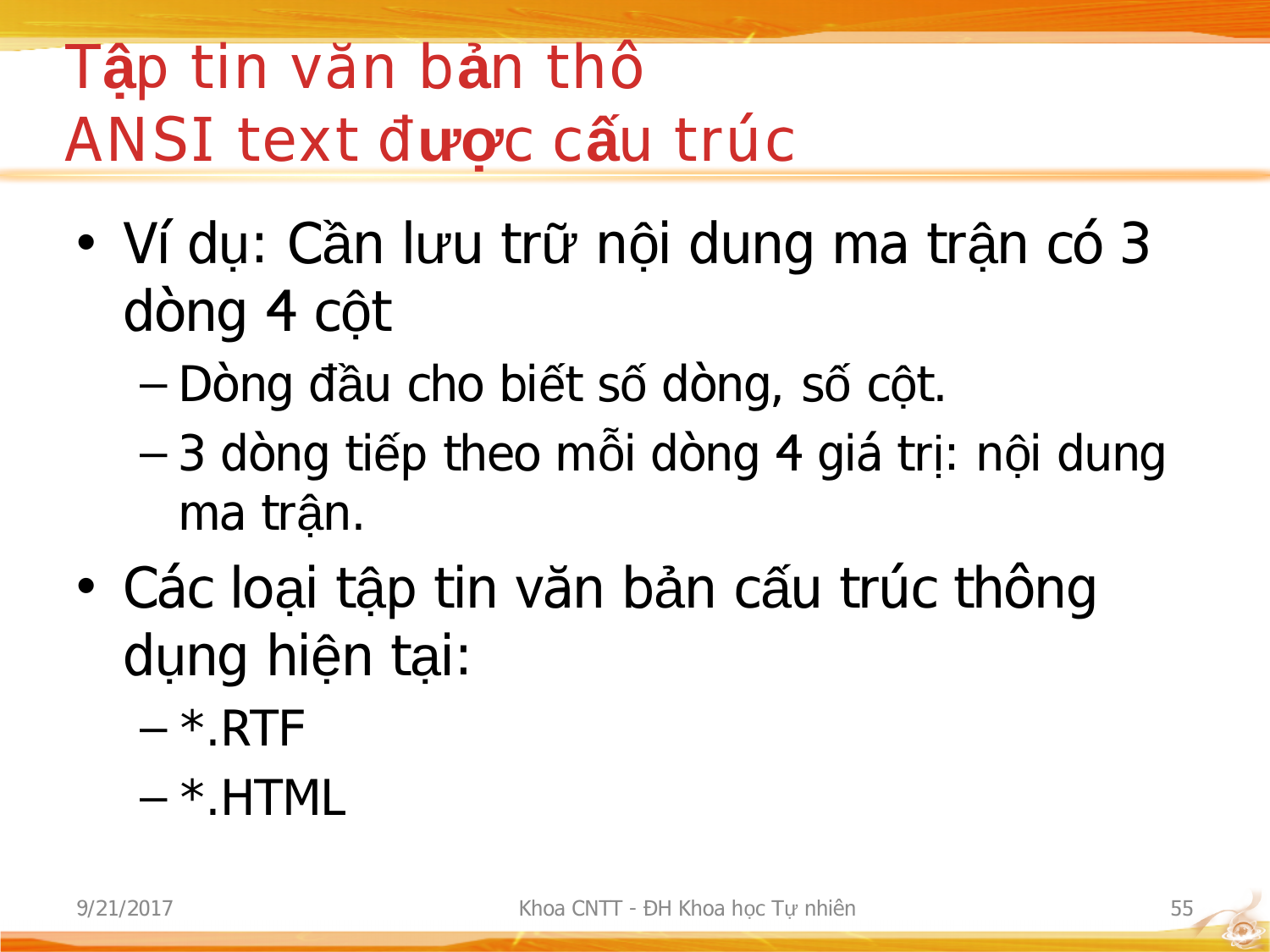

# Tập tin văn bản thô ANSI text được cấu trúc
Ví dụ: Cần lưu trữ nội dung ma trận có 3 dòng 4 cột
Dòng đầu cho biết số dòng, số cột.
3 dòng tiếp theo mỗi dòng 4 giá trị: nội dung ma trận.
Các loại tập tin văn bản cấu trúc thông dụng hiện tại:
*.RTF
*.HTML
9/21/2017
Khoa CNTT - ĐH Khoa học Tự nhiên
55